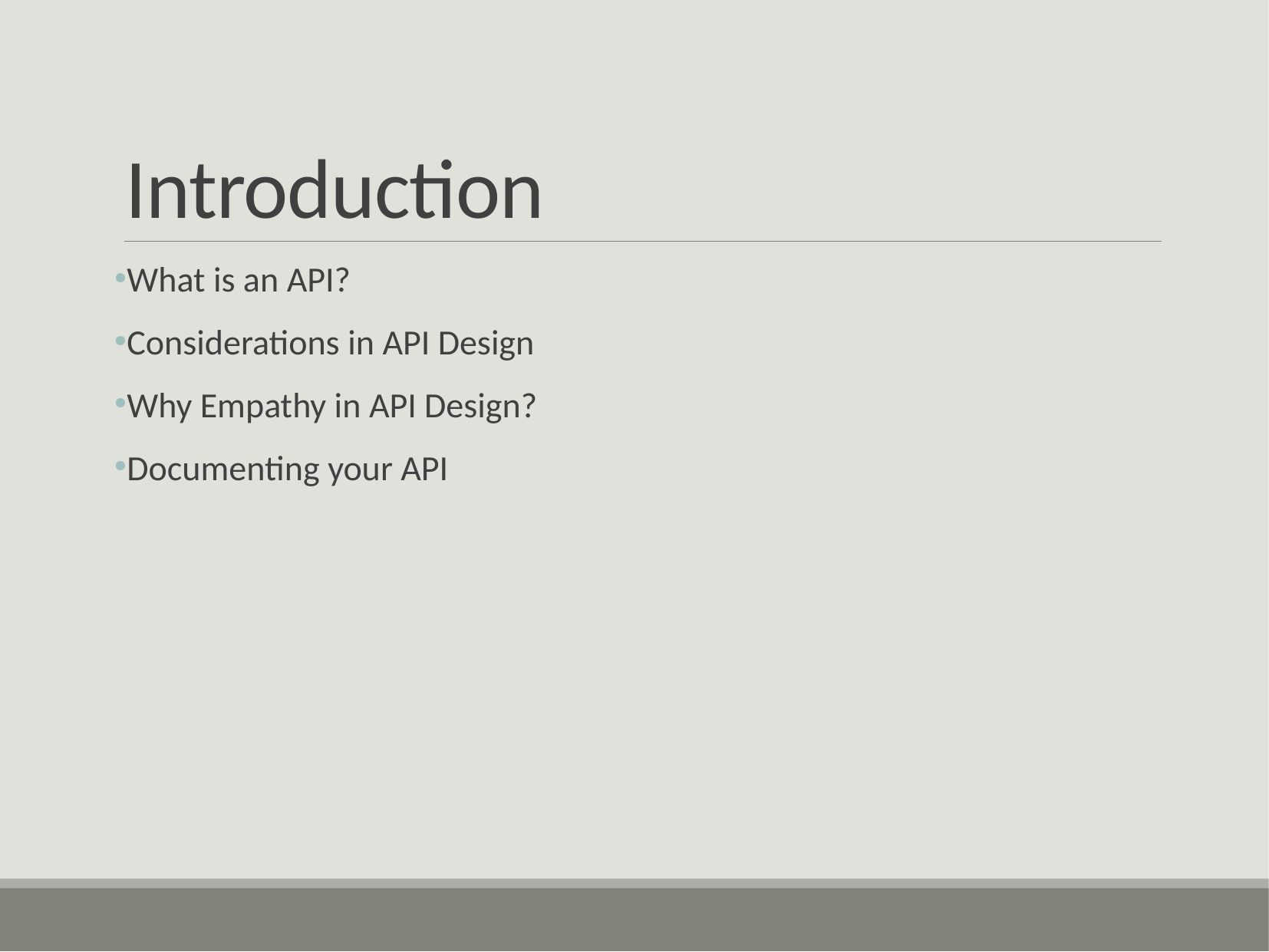

# Introduction
What is an API?
Considerations in API Design
Why Empathy in API Design?
Documenting your API